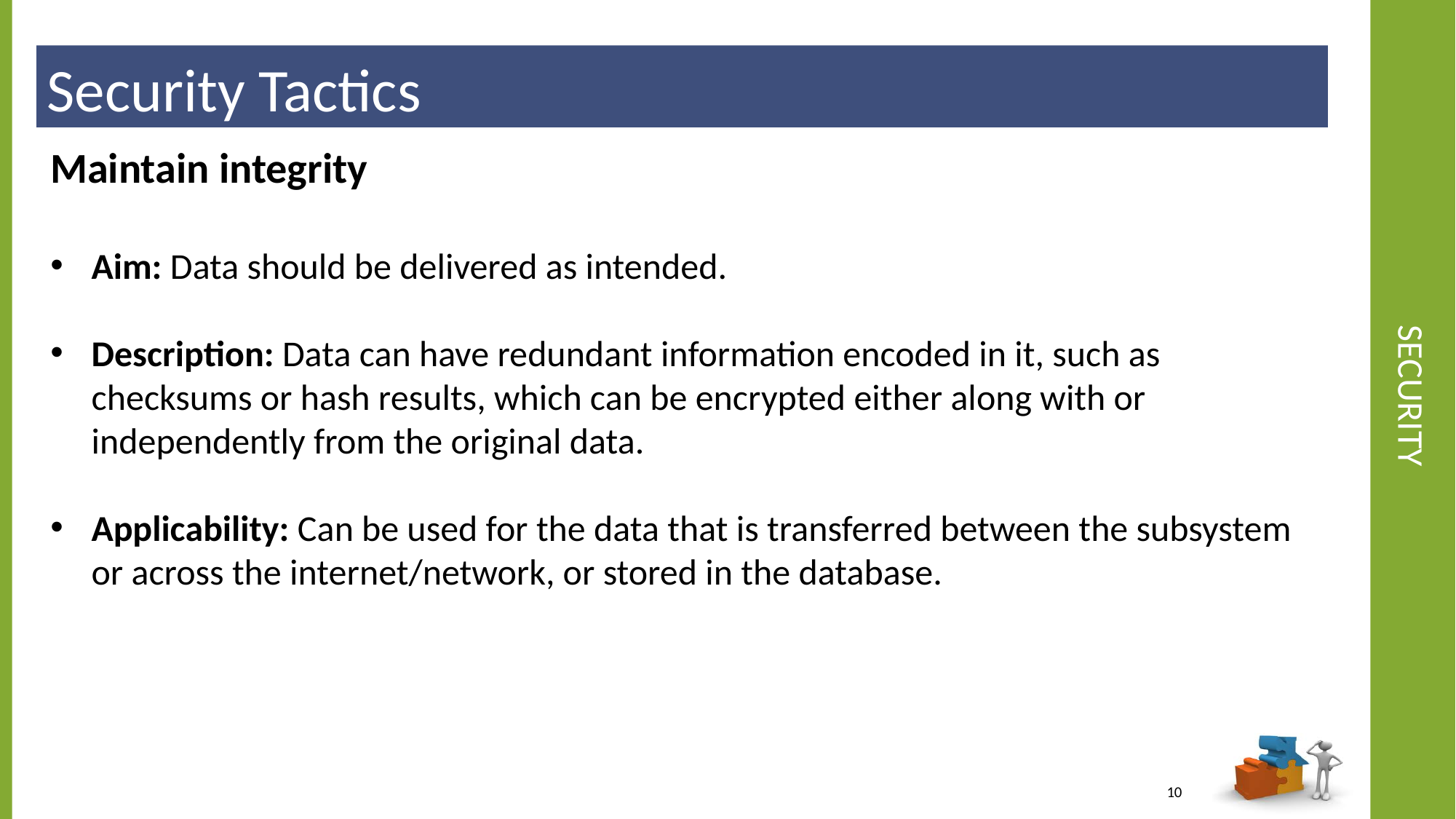

Security Tactics
# security
Maintain integrity

Aim: Data should be delivered as intended.

Description: Data can have redundant information encoded in it, such as checksums or hash results, which can be encrypted either along with or independently from the original data.

Applicability: Can be used for the data that is transferred between the subsystem or across the internet/network, or stored in the database.

10